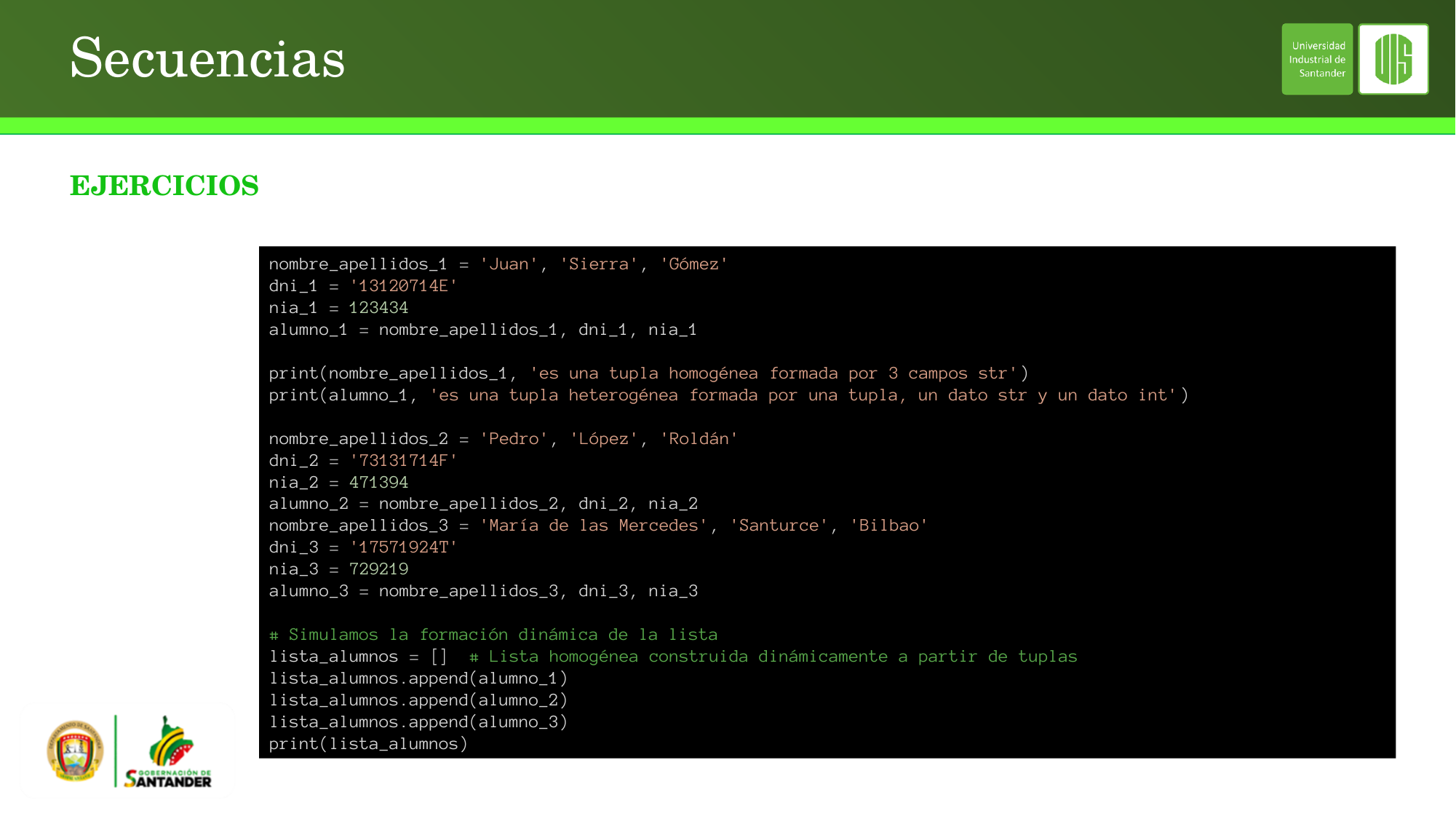

# Secuencias
EJERCICIOS
nombre_apellidos_1 = 'Juan', 'Sierra', 'Gómez'
dni_1 = '13120714E'
nia_1 = 123434
alumno_1 = nombre_apellidos_1, dni_1, nia_1
print(nombre_apellidos_1, 'es una tupla homogénea formada por 3 campos str')
print(alumno_1, 'es una tupla heterogénea formada por una tupla, un dato str y un dato int')
nombre_apellidos_2 = 'Pedro', 'López', 'Roldán'
dni_2 = '73131714F'
nia_2 = 471394
alumno_2 = nombre_apellidos_2, dni_2, nia_2
nombre_apellidos_3 = 'María de las Mercedes', 'Santurce', 'Bilbao'
dni_3 = '17571924T'
nia_3 = 729219
alumno_3 = nombre_apellidos_3, dni_3, nia_3
# Simulamos la formación dinámica de la lista
lista_alumnos = []  # Lista homogénea construida dinámicamente a partir de tuplas
lista_alumnos.append(alumno_1)
lista_alumnos.append(alumno_2)
lista_alumnos.append(alumno_3)
print(lista_alumnos)